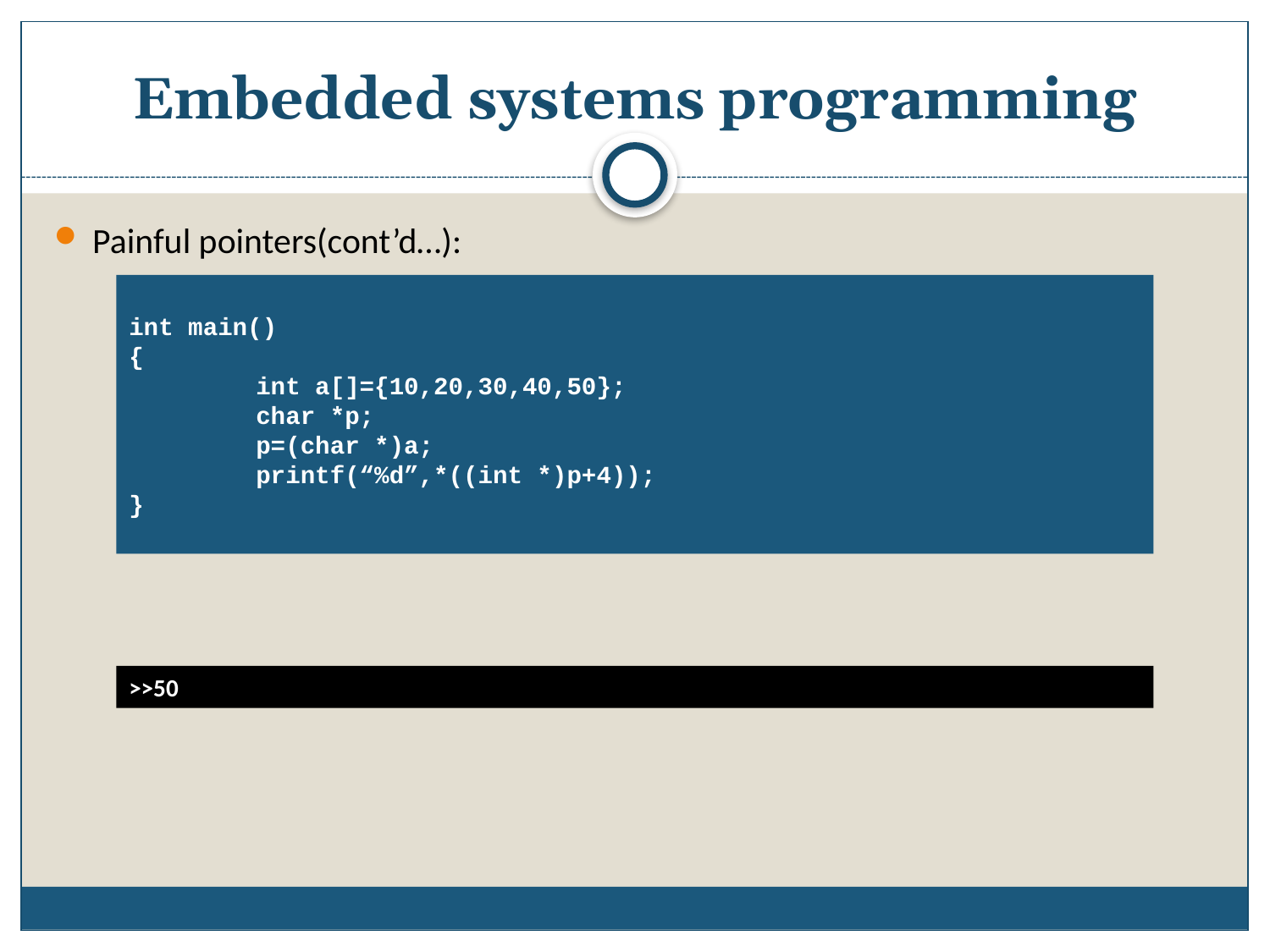

# Embedded systems programming
Painful pointers(cont’d…):

int main()
{
	int a[]={10,20,30,40,50};
	char *p;
	p=(char *)a;
	printf(“%d”,*((int *)p+4));
}

>>50